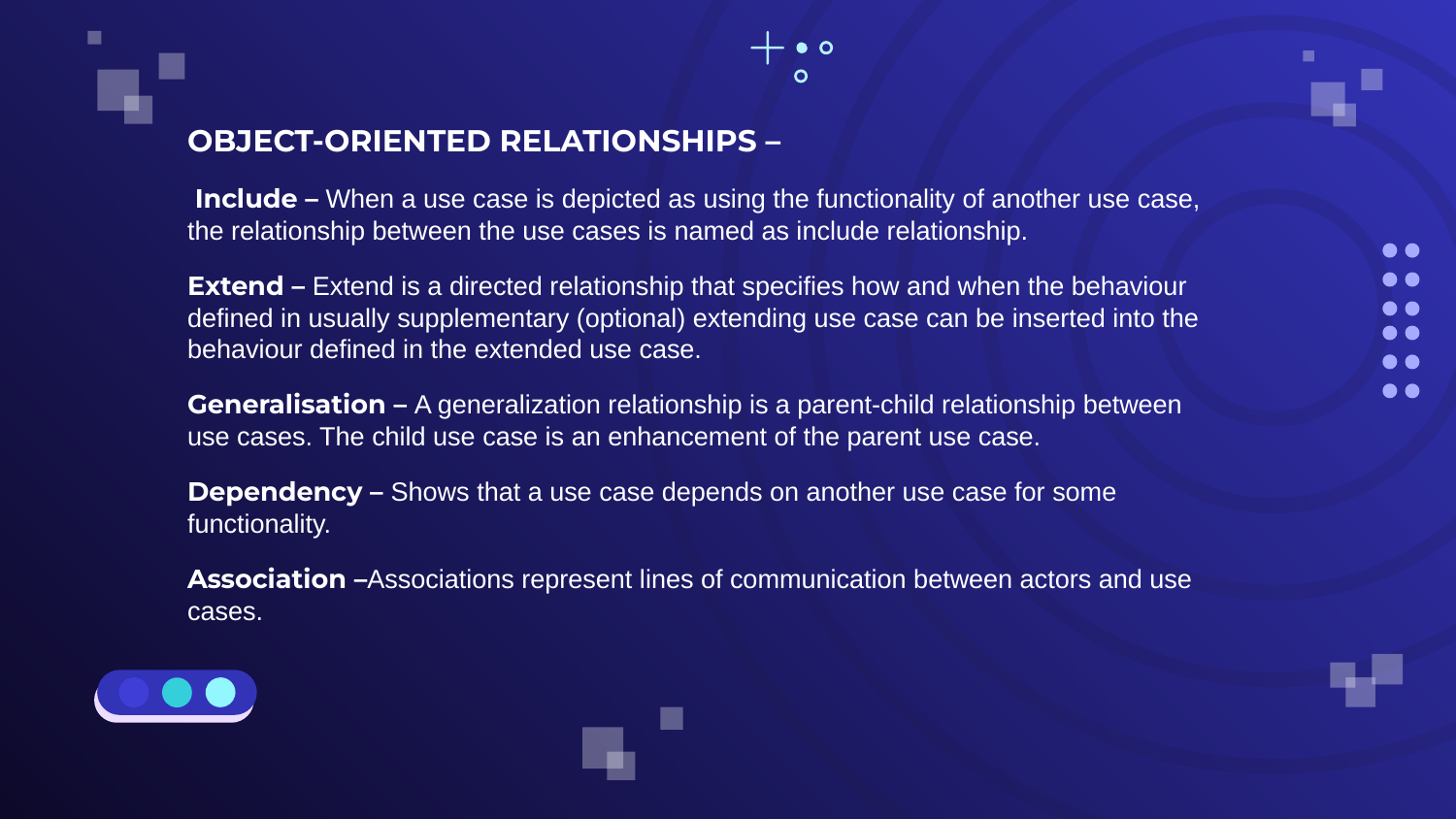

OBJECT-ORIENTED RELATIONSHIPS –
 Include – When a use case is depicted as using the functionality of another use case, the relationship between the use cases is named as include relationship.
Extend – Extend is a directed relationship that specifies how and when the behaviour defined in usually supplementary (optional) extending use case can be inserted into the behaviour defined in the extended use case.
Generalisation – A generalization relationship is a parent-child relationship between use cases. The child use case is an enhancement of the parent use case.
Dependency – Shows that a use case depends on another use case for some functionality.
Association –Associations represent lines of communication between actors and use cases.